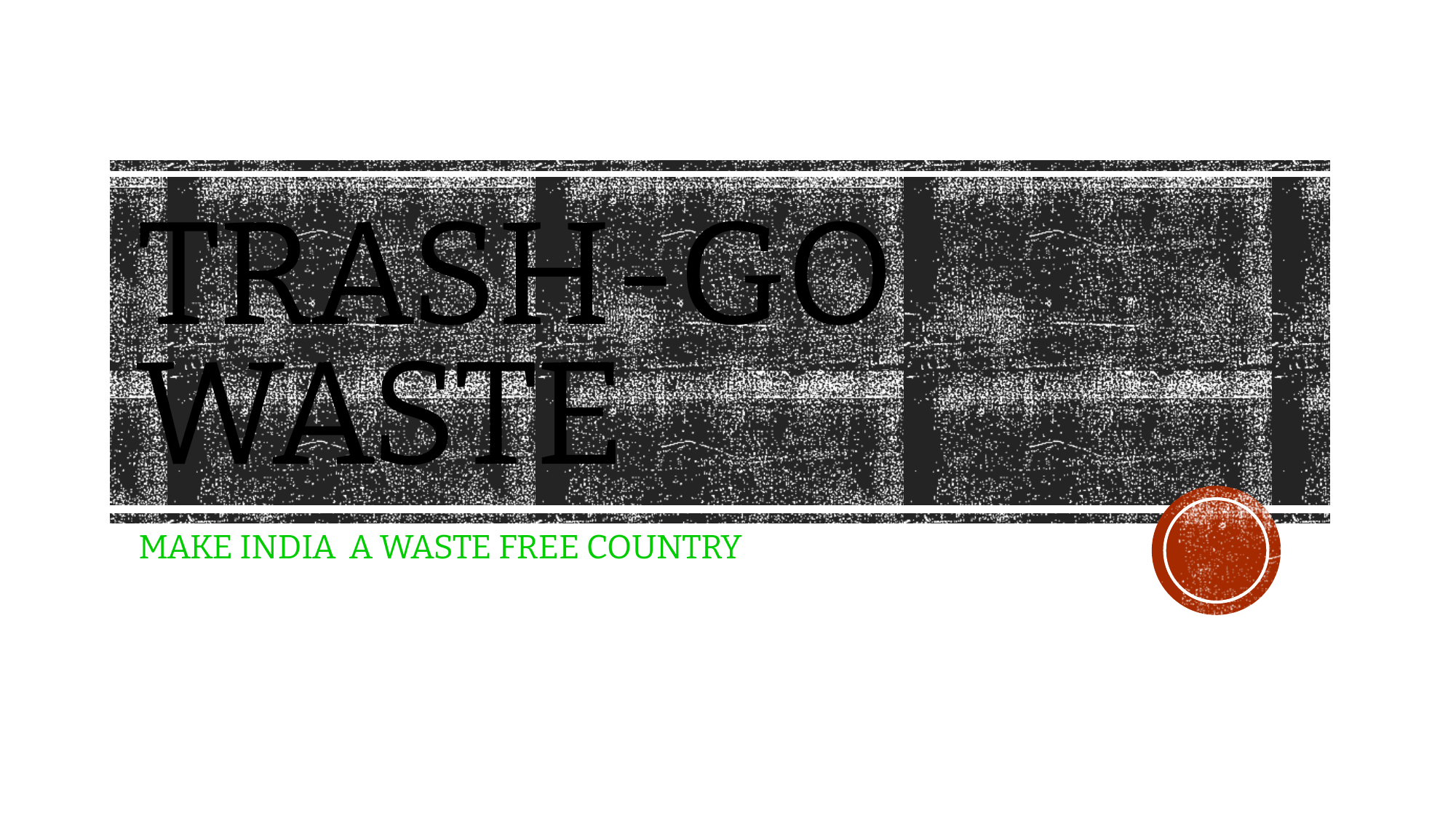

# Trash-go waste
MAKE INDIA  A WASTE FREE COUNTRY